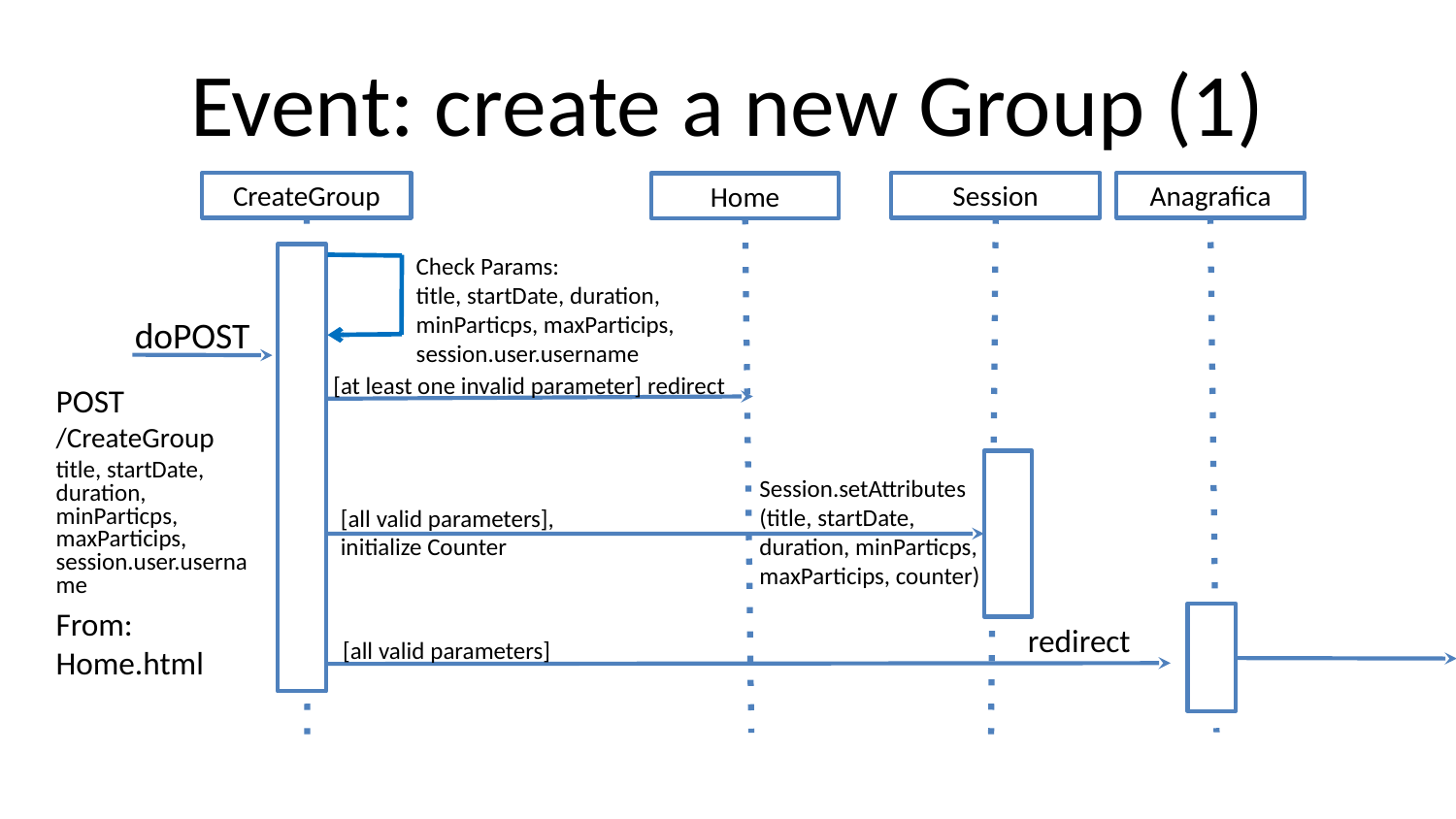

# Event: create a new Group (1)
CreateGroup
Session
Anagrafica
Home
Check Params:
title, startDate, duration, minParticps, maxParticips, session.user.username

doPOST
[at least one invalid parameter] redirect
POST
/CreateGroup
title, startDate, duration, minParticps, maxParticips, session.user.username
From:
Home.html

Session.setAttributes
(title, startDate, duration, minParticps, maxParticips, counter)
[all valid parameters],
initialize Counter

redirect
[all valid parameters]